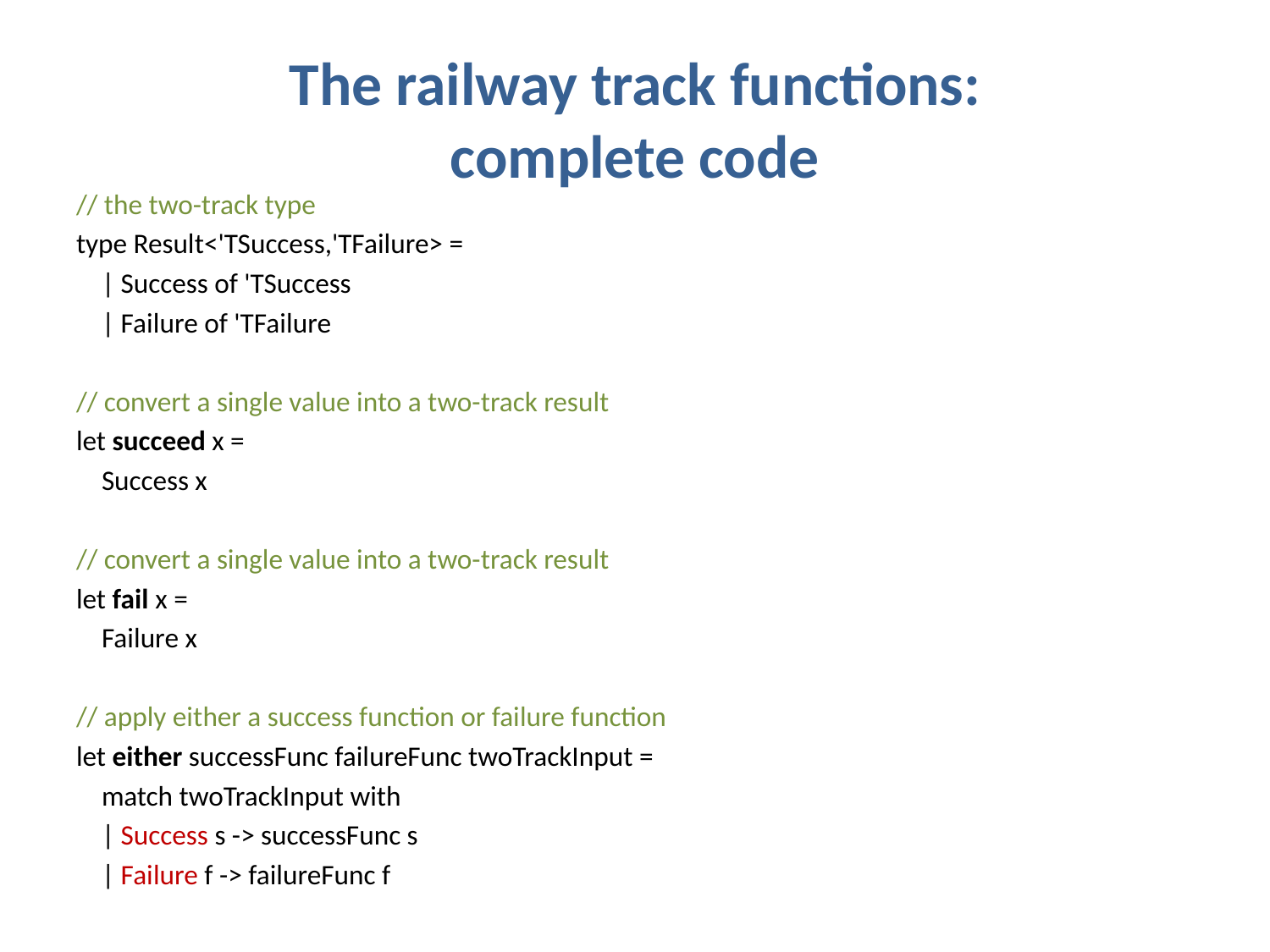

# The railway track functions: complete code
// the two-track type
type Result<'TSuccess,'TFailure> =
    | Success of 'TSuccess
    | Failure of 'TFailure

// convert a single value into a two-track result
let succeed x =
    Success x

// convert a single value into a two-track result
let fail x =
    Failure x

// apply either a success function or failure function
let either successFunc failureFunc twoTrackInput =
    match twoTrackInput with
    | Success s -> successFunc s
    | Failure f -> failureFunc f